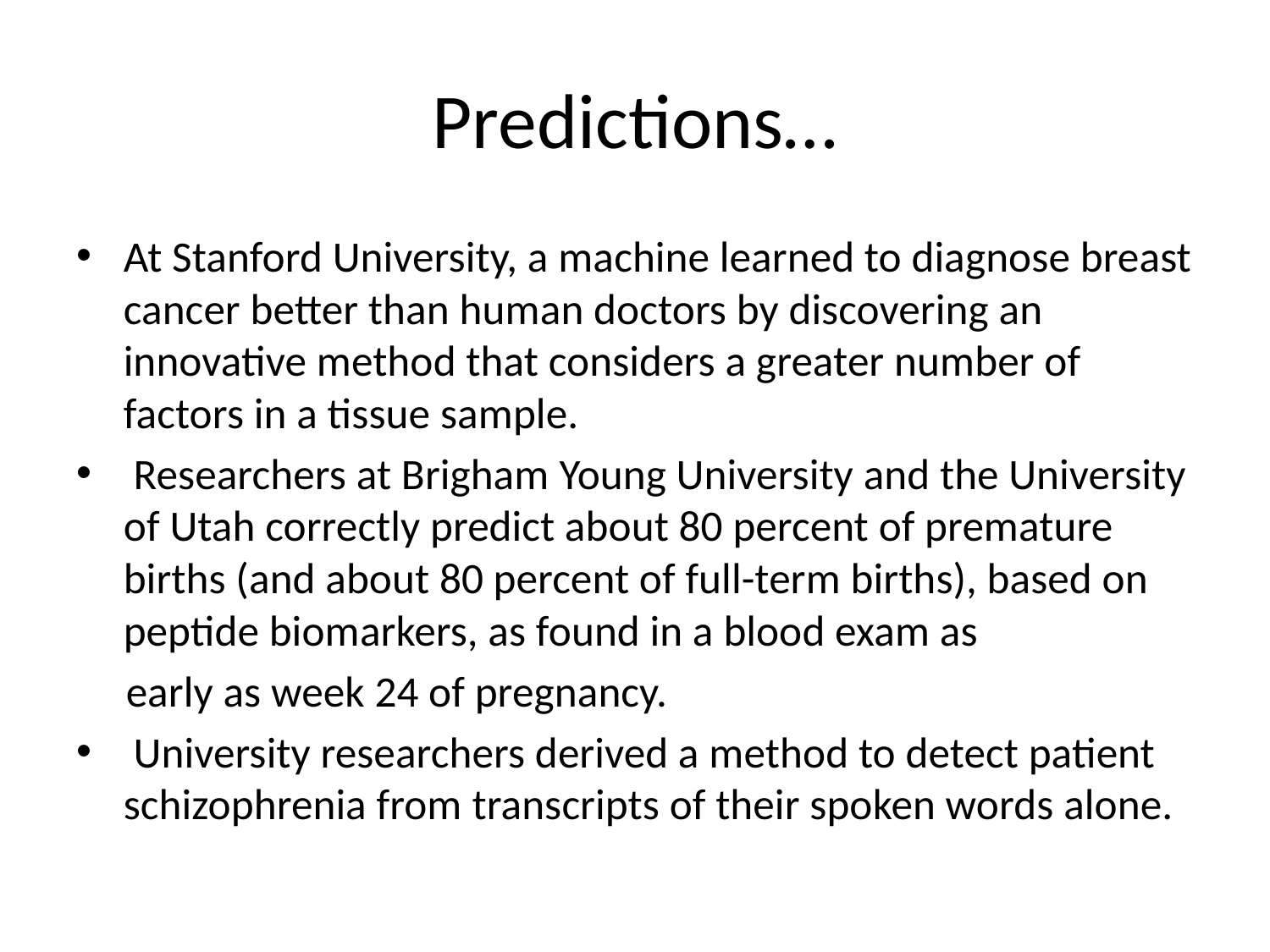

# Predictions…
At Stanford University, a machine learned to diagnose breast cancer better than human doctors by discovering an innovative method that considers a greater number of factors in a tissue sample.
 Researchers at Brigham Young University and the University of Utah correctly predict about 80 percent of premature births (and about 80 percent of full-term births), based on peptide biomarkers, as found in a blood exam as
     early as week 24 of pregnancy.
 University researchers derived a method to detect patient schizophrenia from transcripts of their spoken words alone.